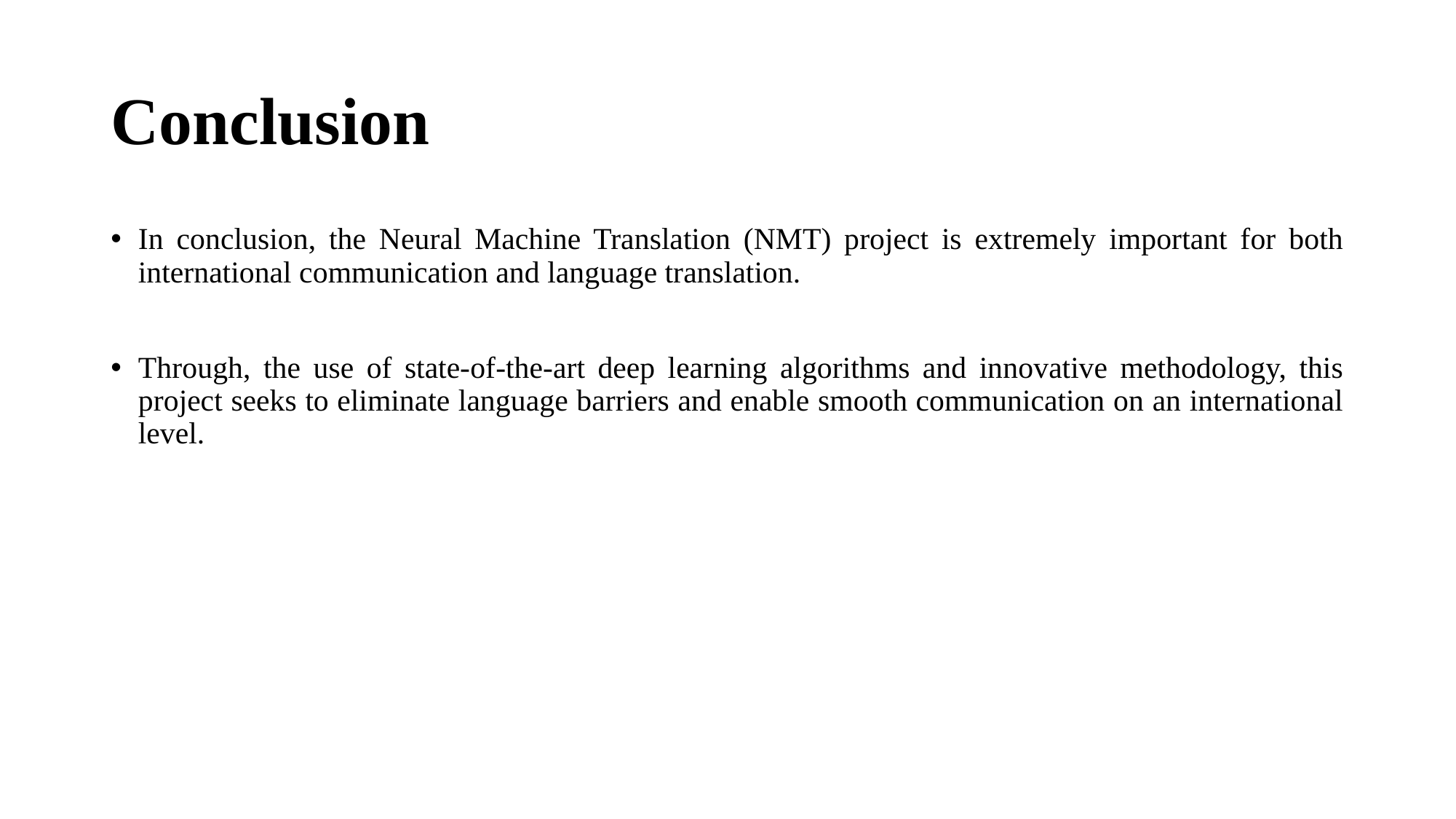

# Conclusion
In conclusion, the Neural Machine Translation (NMT) project is extremely important for both international communication and language translation.

Through, the use of state-of-the-art deep learning algorithms and innovative methodology, this project seeks to eliminate language barriers and enable smooth communication on an international level.